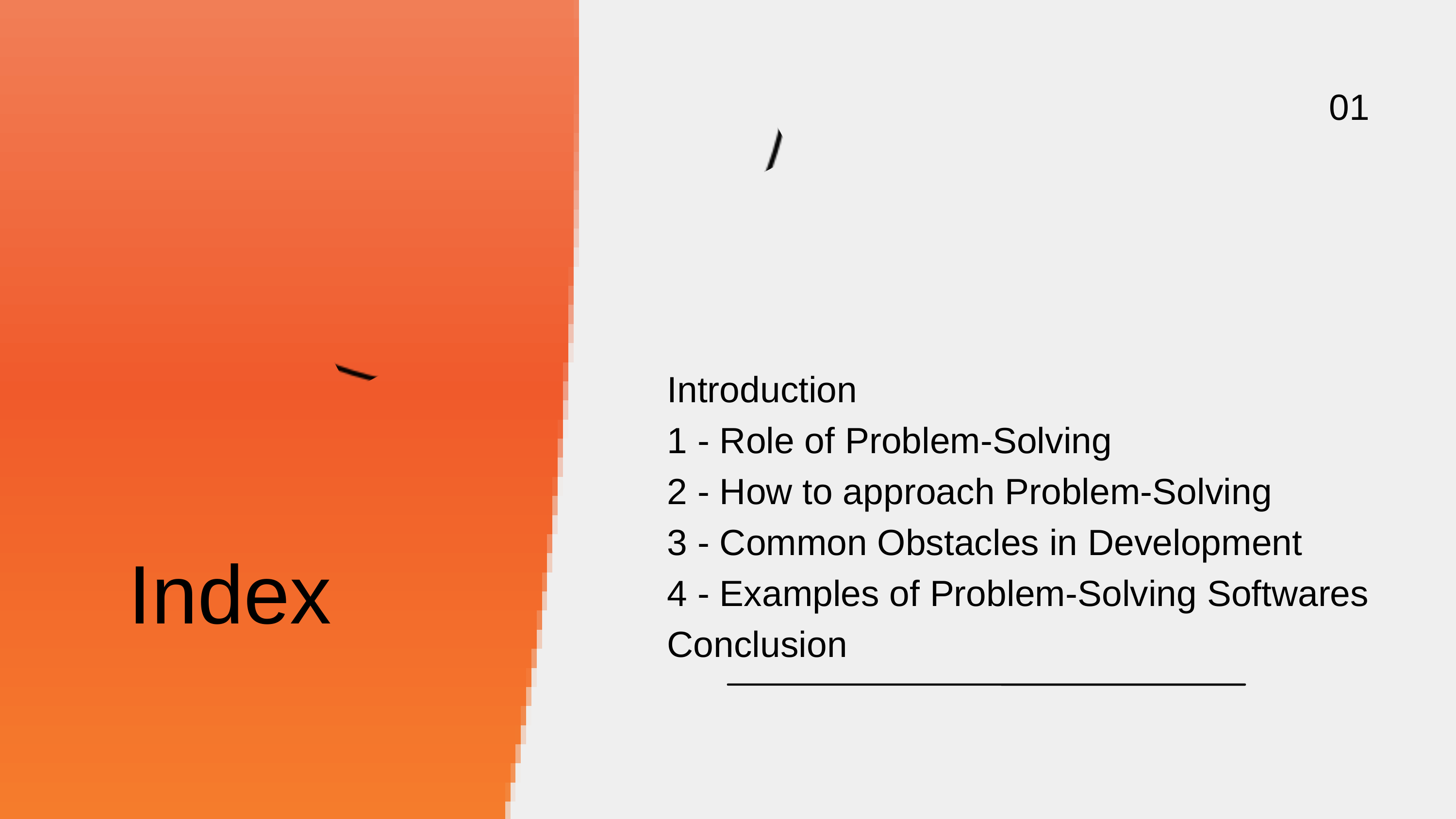

01

Introduction
1 - Role of Problem-Solving
2 - How to approach Problem-Solving
3 - Common Obstacles in Development
4 - Examples of Problem-Solving Softwares
Conclusion
Index